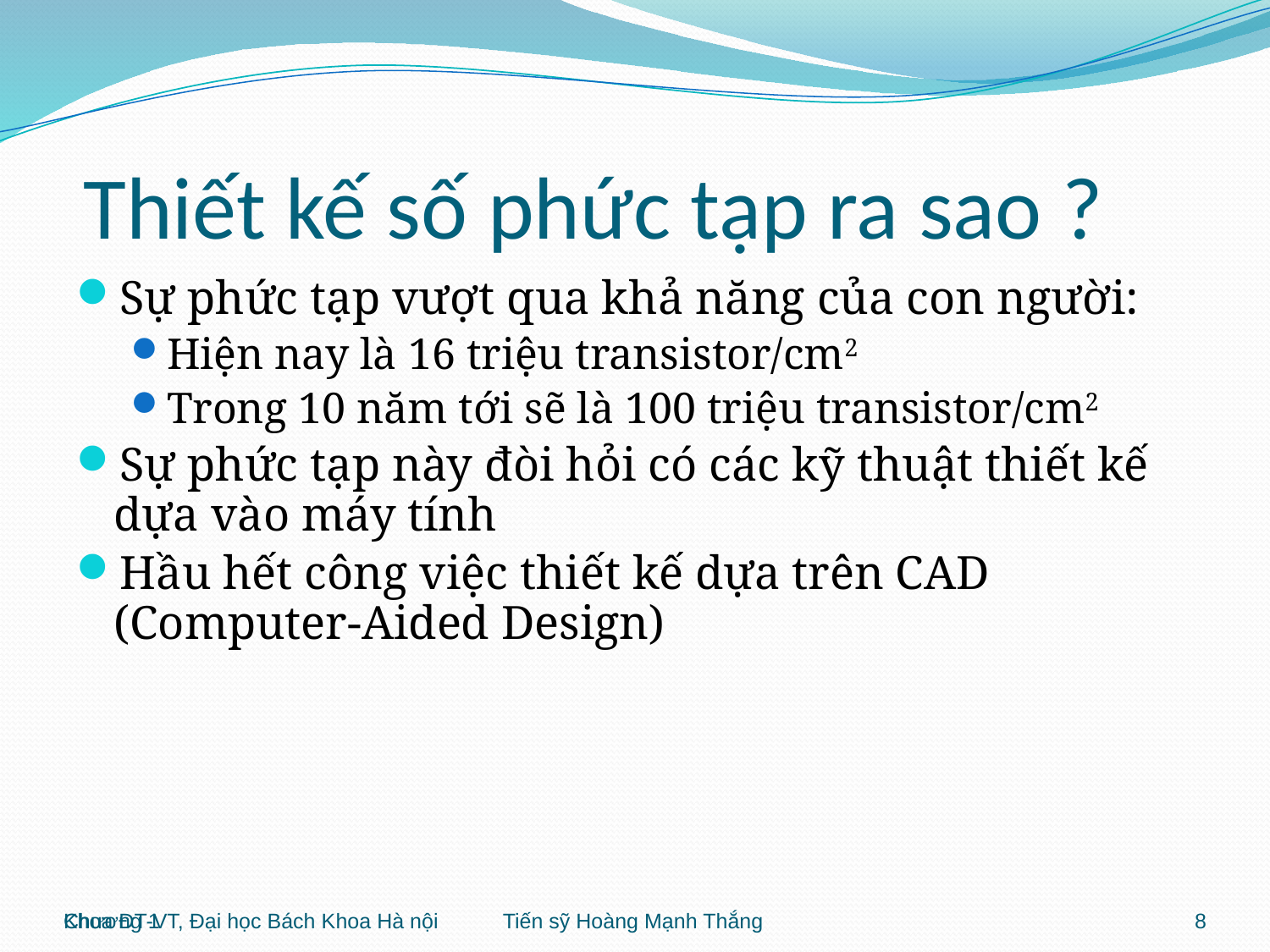

# Thiết kế số phức tạp ra sao ?
Sự phức tạp vượt qua khả năng của con người:
Hiện nay là 16 triệu transistor/cm2
Trong 10 năm tới sẽ là 100 triệu transistor/cm2
Sự phức tạp này đòi hỏi có các kỹ thuật thiết kế dựa vào máy tính
Hầu hết công việc thiết kế dựa trên CAD (Computer-Aided Design)
Khoa ĐT-VT, Đại học Bách Khoa Hà nội           Tiến sỹ Hoàng Mạnh Thắng
Chương 1
8